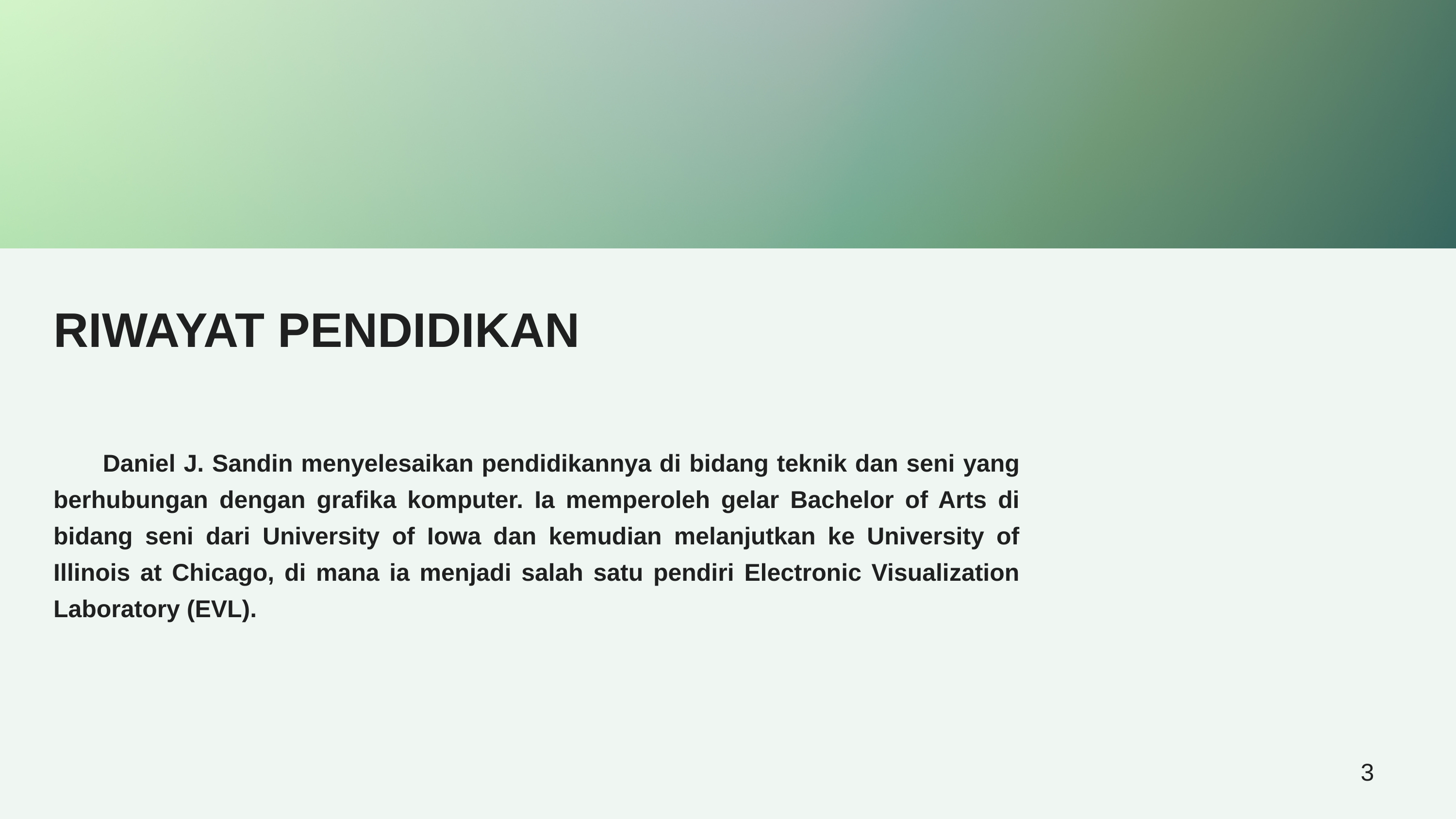

RIWAYAT PENDIDIKAN

      Daniel J. Sandin menyelesaikan pendidikannya di bidang teknik dan seni yang berhubungan dengan grafika komputer. Ia memperoleh gelar Bachelor of Arts di bidang seni dari University of Iowa dan kemudian melanjutkan ke University of Illinois at Chicago, di mana ia menjadi salah satu pendiri Electronic Visualization Laboratory (EVL).

3